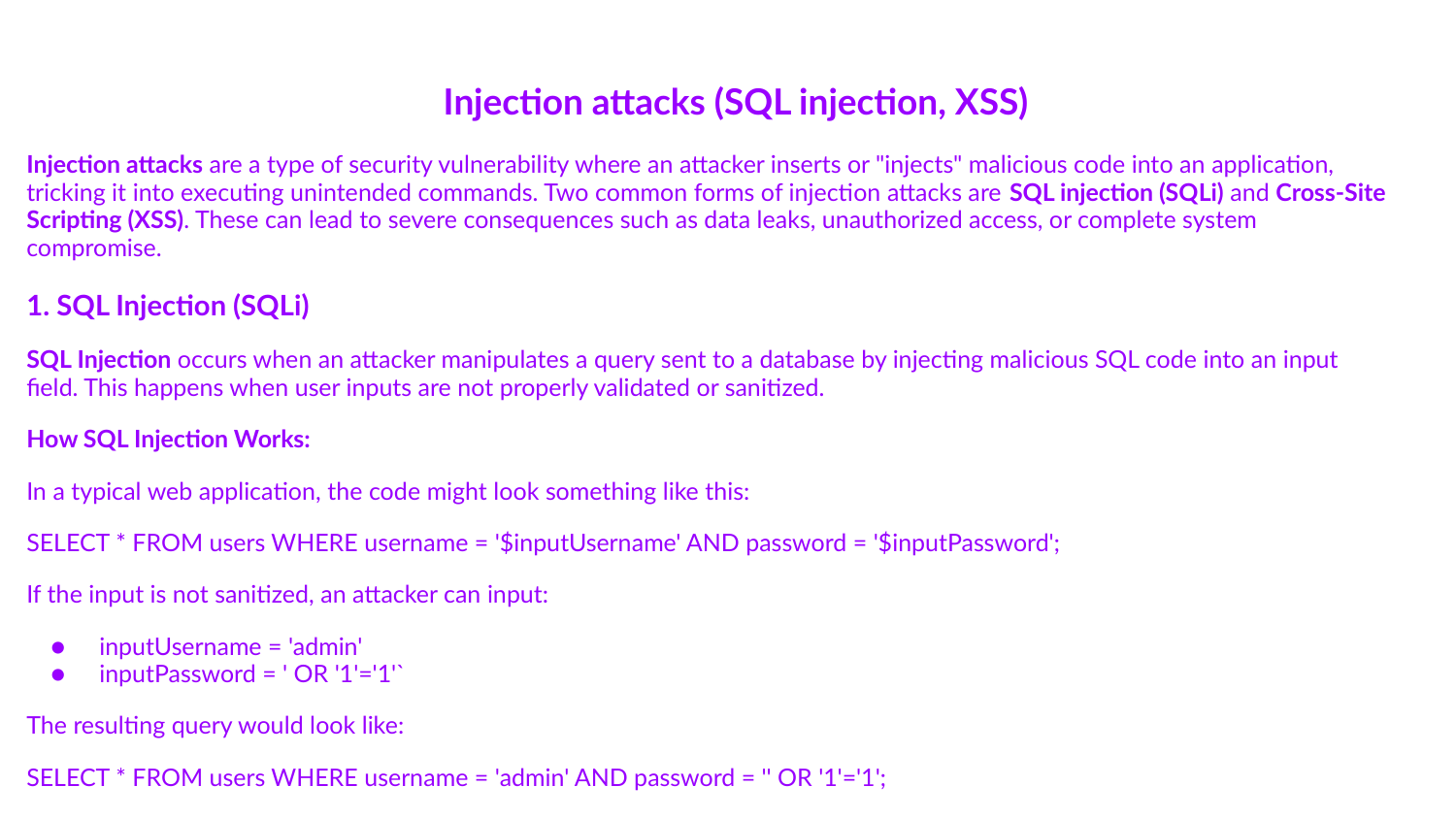

# Injection attacks (SQL injection, XSS)
Injection attacks are a type of security vulnerability where an attacker inserts or "injects" malicious code into an application, tricking it into executing unintended commands. Two common forms of injection attacks are SQL injection (SQLi) and Cross-Site Scripting (XSS). These can lead to severe consequences such as data leaks, unauthorized access, or complete system compromise.
1. SQL Injection (SQLi)
SQL Injection occurs when an attacker manipulates a query sent to a database by injecting malicious SQL code into an input field. This happens when user inputs are not properly validated or sanitized.
How SQL Injection Works:
In a typical web application, the code might look something like this:
SELECT * FROM users WHERE username = '$inputUsername' AND password = '$inputPassword';
If the input is not sanitized, an attacker can input:
inputUsername = 'admin'
inputPassword = ' OR '1'='1'`
The resulting query would look like:
SELECT * FROM users WHERE username = 'admin' AND password = '' OR '1'='1';